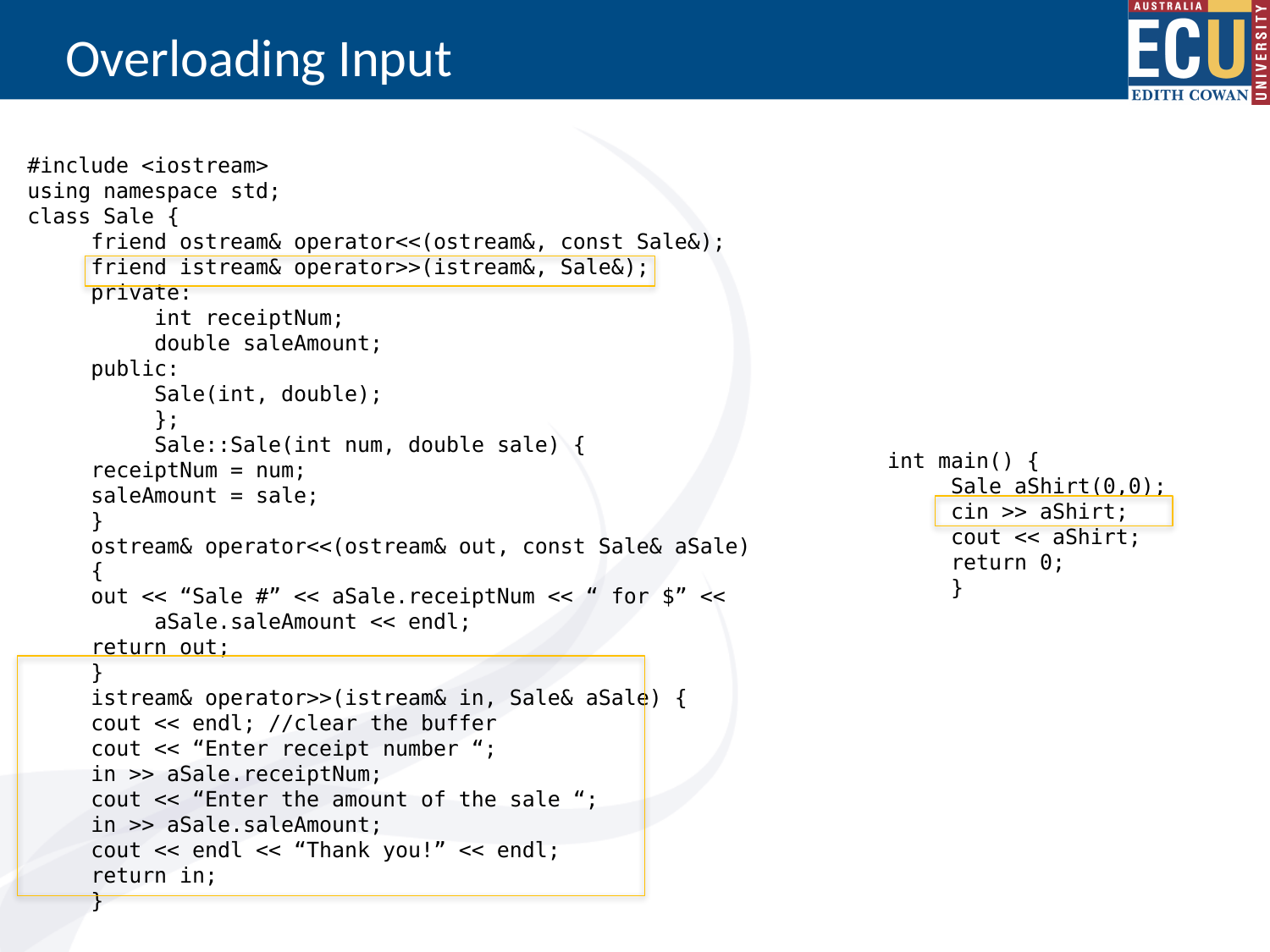

# Overloading Input
#include <iostream>
using namespace std;
class Sale {
friend ostream& operator<<(ostream&, const Sale&);
friend istream& operator>>(istream&, Sale&);
private:
int receiptNum;
double saleAmount;
public:
Sale(int, double);
};
Sale::Sale(int num, double sale) {
receiptNum = num;
saleAmount = sale;
}
ostream& operator<<(ostream& out, const Sale& aSale) {
out << “Sale #” << aSale.receiptNum << “ for $” <<
aSale.saleAmount << endl;
return out;
}
istream& operator>>(istream& in, Sale& aSale) {
cout << endl; //clear the buffer
cout << “Enter receipt number “;
in >> aSale.receiptNum;
cout << “Enter the amount of the sale “;
in >> aSale.saleAmount;
cout << endl << “Thank you!” << endl;
return in;
}

int main() {
Sale aShirt(0,0);
cin >> aShirt;
cout << aShirt;
return 0;
}